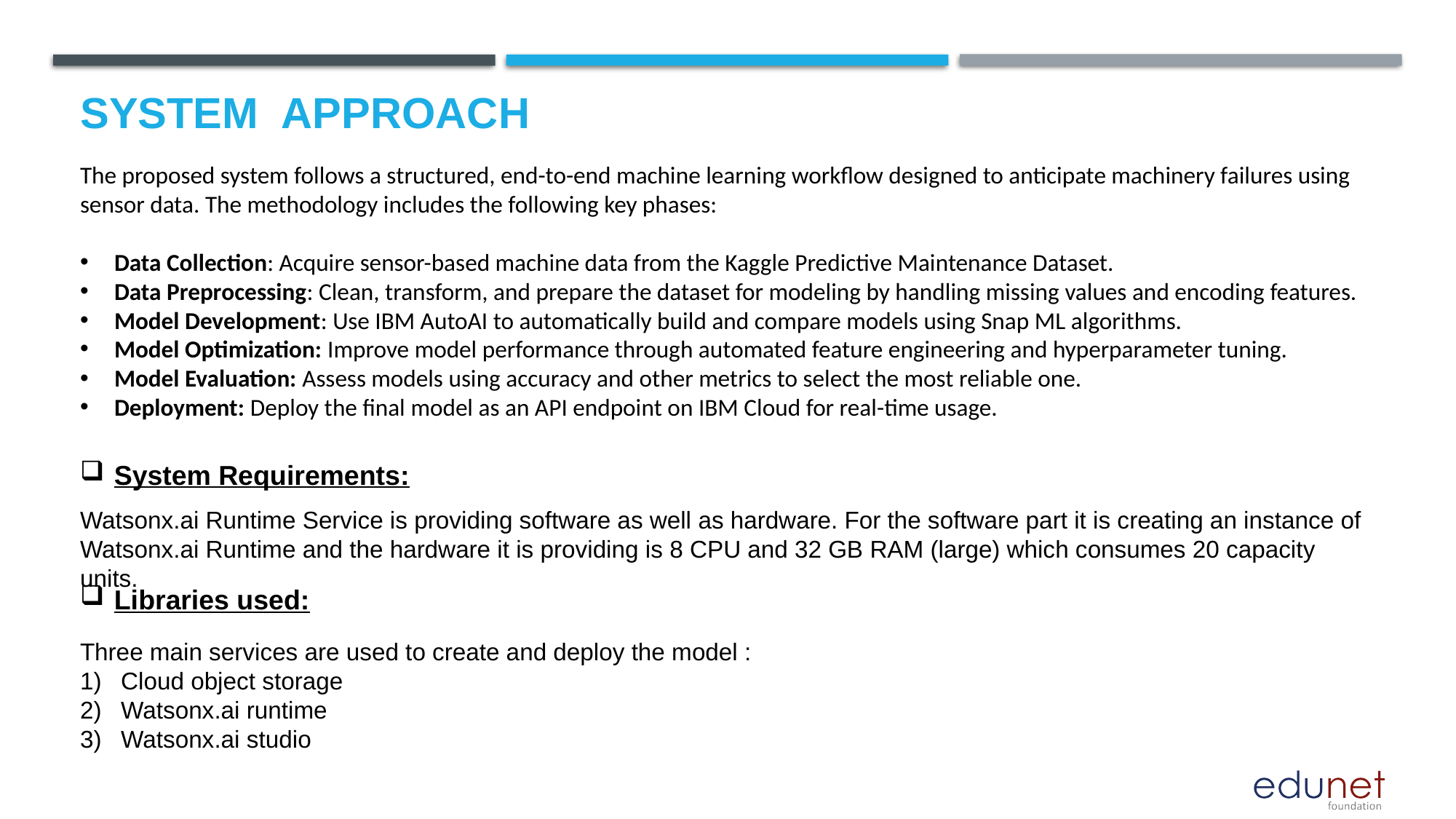

# System  Approach
The proposed system follows a structured, end-to-end machine learning workflow designed to anticipate machinery failures using sensor data. The methodology includes the following key phases:
Data Collection: Acquire sensor-based machine data from the Kaggle Predictive Maintenance Dataset.
Data Preprocessing: Clean, transform, and prepare the dataset for modeling by handling missing values and encoding features.
Model Development: Use IBM AutoAI to automatically build and compare models using Snap ML algorithms.
Model Optimization: Improve model performance through automated feature engineering and hyperparameter tuning.
Model Evaluation: Assess models using accuracy and other metrics to select the most reliable one.
Deployment: Deploy the final model as an API endpoint on IBM Cloud for real-time usage.
System Requirements:

Watsonx.ai Runtime Service is providing software as well as hardware. For the software part it is creating an instance of Watsonx.ai Runtime and the hardware it is providing is 8 CPU and 32 GB RAM (large) which consumes 20 capacity units.

Libraries used:

Three main services are used to create and deploy the model :
Cloud object storage
Watsonx.ai runtime
Watsonx.ai studio